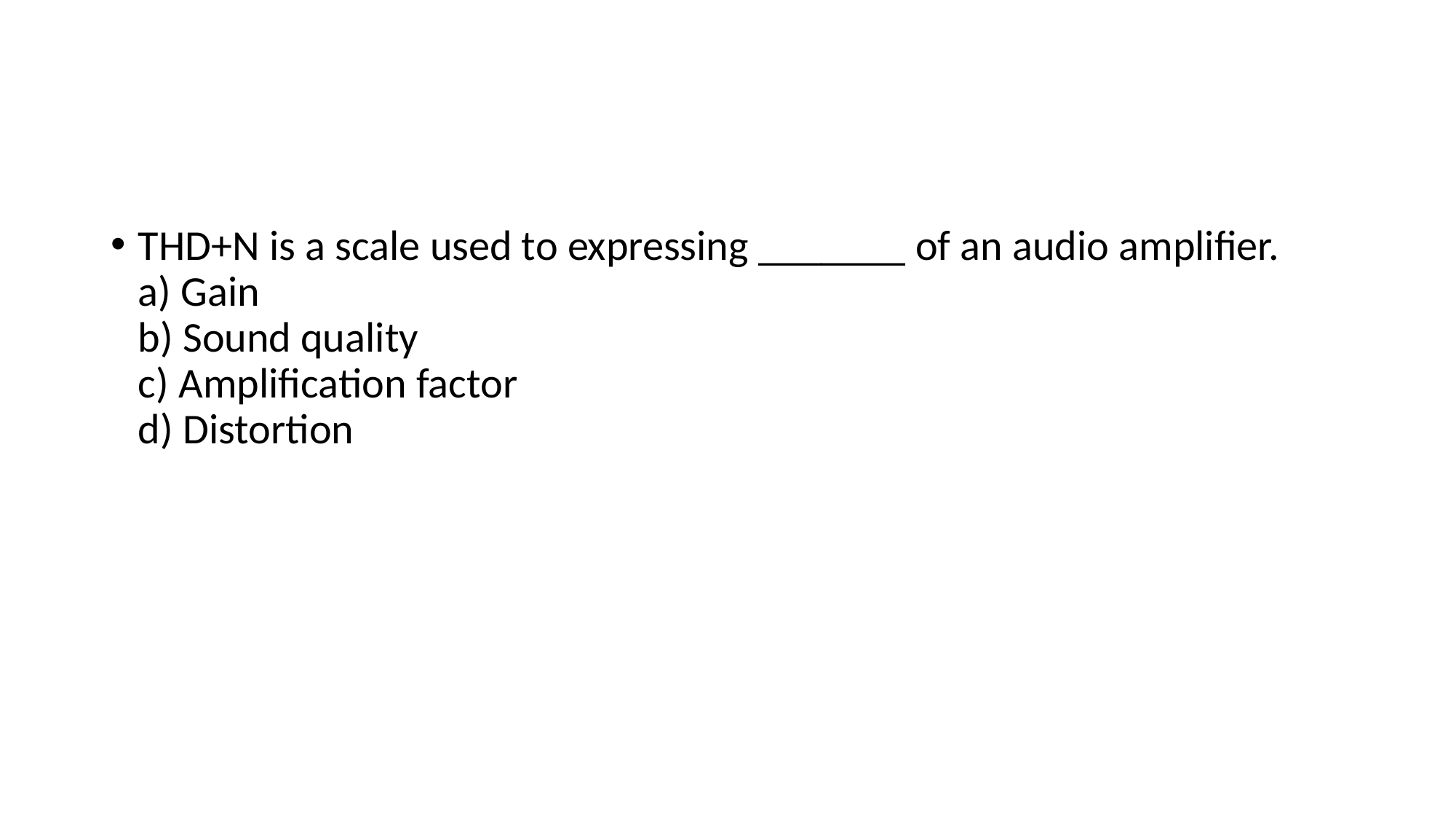

#
THD+N is a scale used to expressing _______ of an audio amplifier.
a) Gain
b) Sound quality
c) Amplification factor
d) Distortion